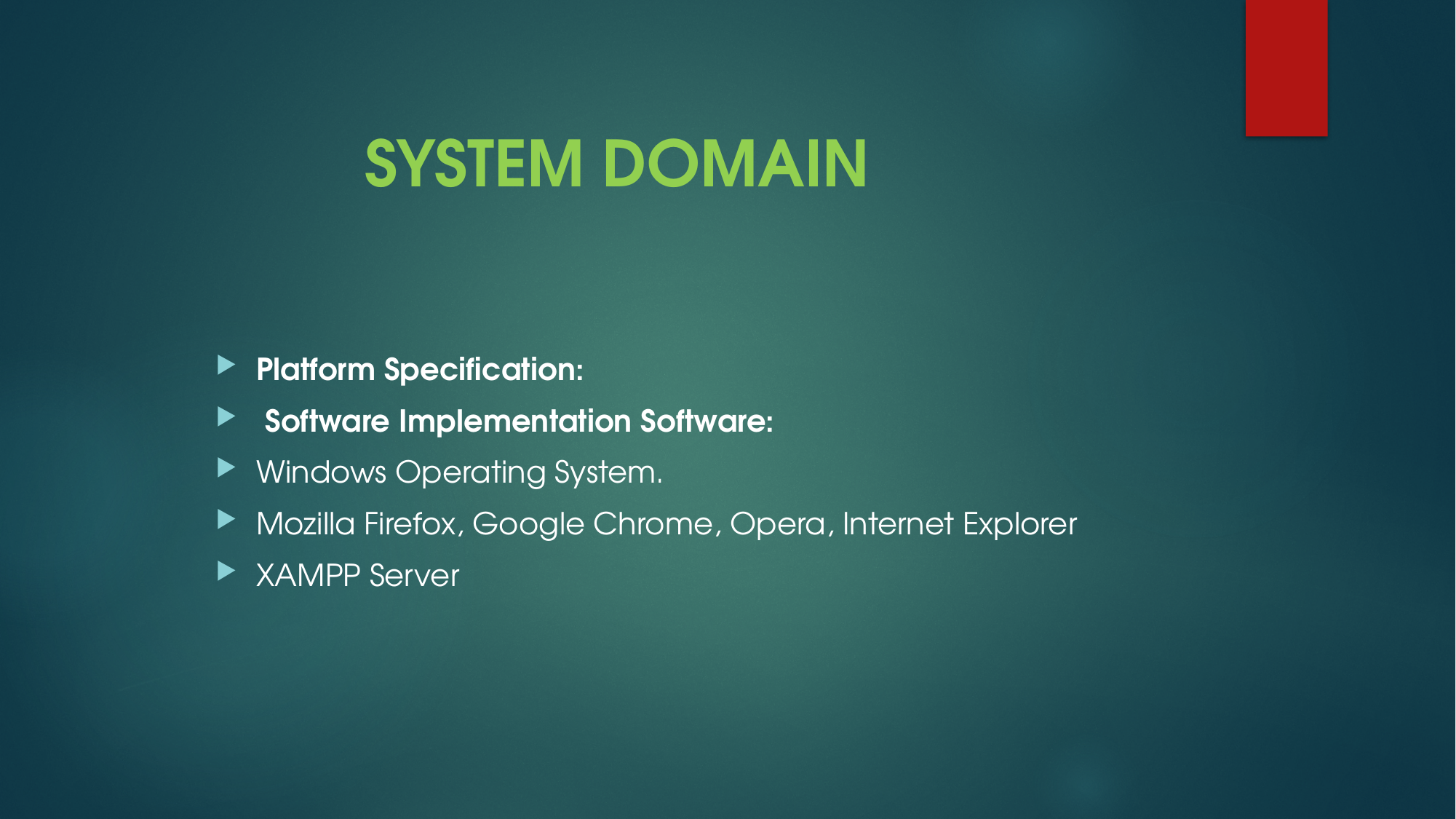

# SYSTEM DOMAIN

Platform Specification:
 Software Implementation Software:
Windows Operating System.
Mozilla Firefox, Google Chrome, Opera, Internet Explorer
XAMPP Server